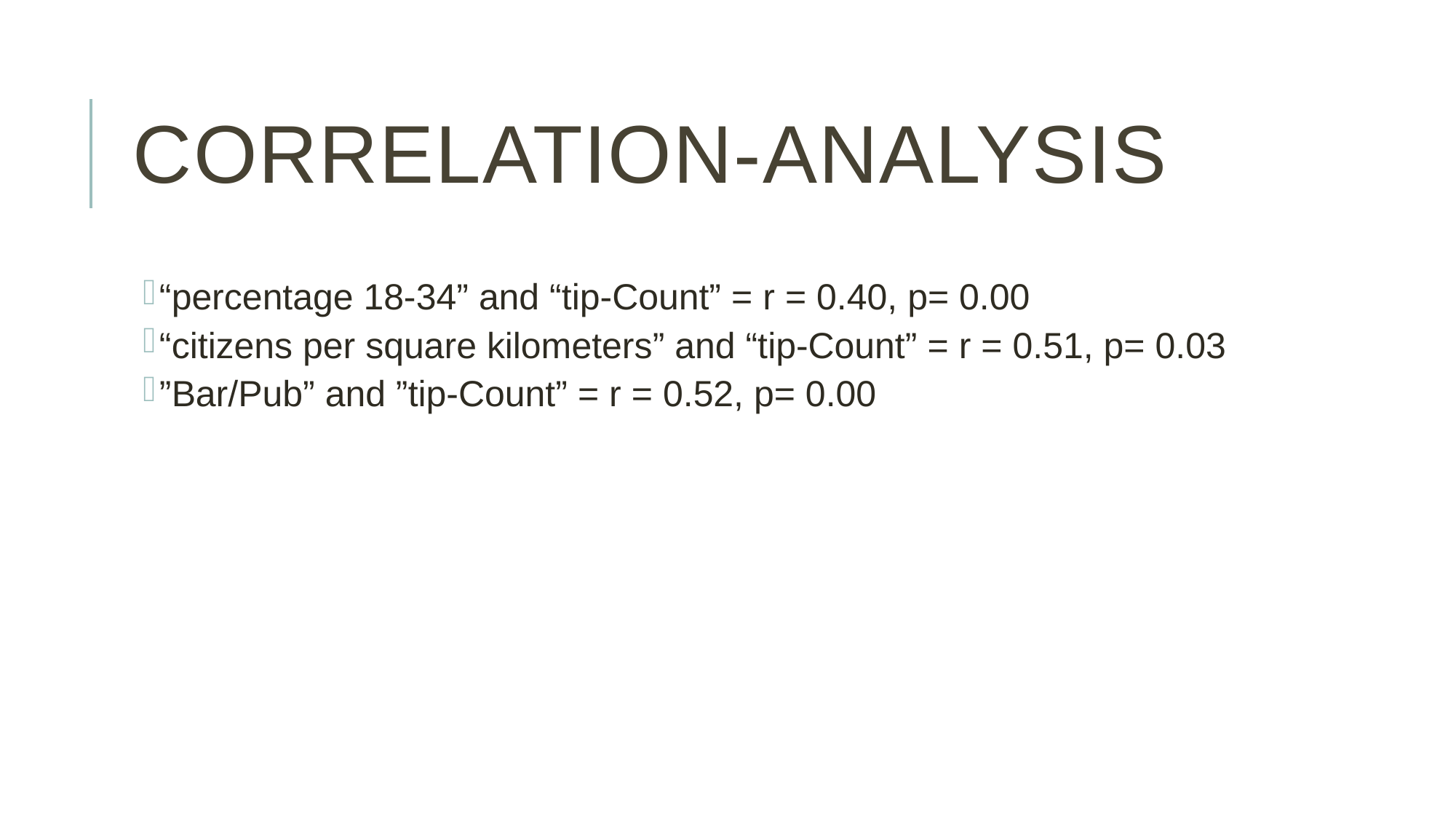

# Correlation-Analysis
“percentage 18-34” and “tip-Count” = r = 0.40, p= 0.00
“citizens per square kilometers” and “tip-Count” = r = 0.51, p= 0.03
”Bar/Pub” and ”tip-Count” = r = 0.52, p= 0.00